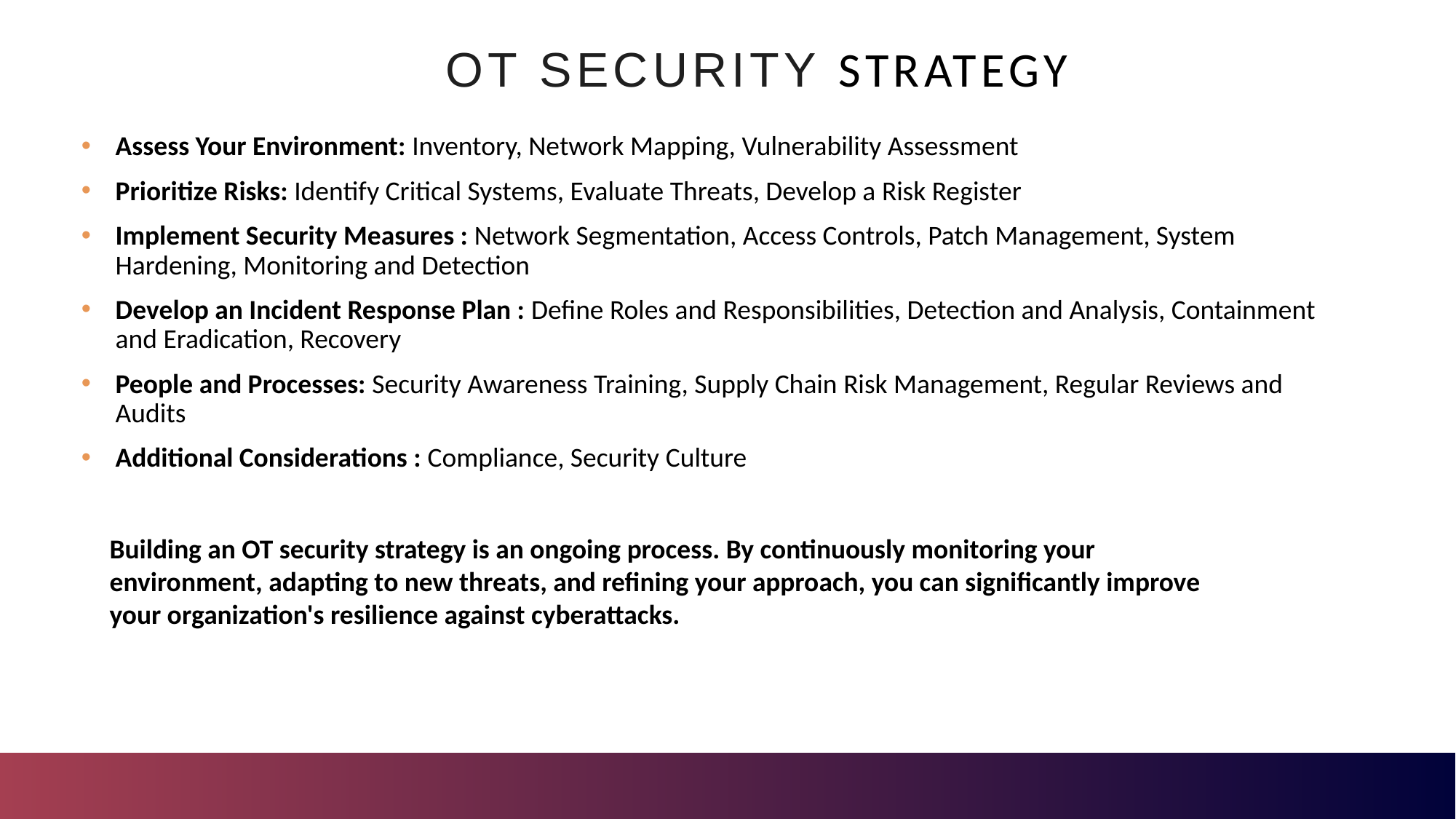

# OT security strategy
Assess Your Environment: Inventory, Network Mapping, Vulnerability Assessment
Prioritize Risks: Identify Critical Systems, Evaluate Threats, Develop a Risk Register
Implement Security Measures : Network Segmentation, Access Controls, Patch Management, System Hardening, Monitoring and Detection
Develop an Incident Response Plan : Define Roles and Responsibilities, Detection and Analysis, Containment and Eradication, Recovery
People and Processes: Security Awareness Training, Supply Chain Risk Management, Regular Reviews and Audits
Additional Considerations : Compliance, Security Culture

Building an OT security strategy is an ongoing process. By continuously monitoring your environment, adapting to new threats, and refining your approach, you can significantly improve your organization's resilience against cyberattacks.